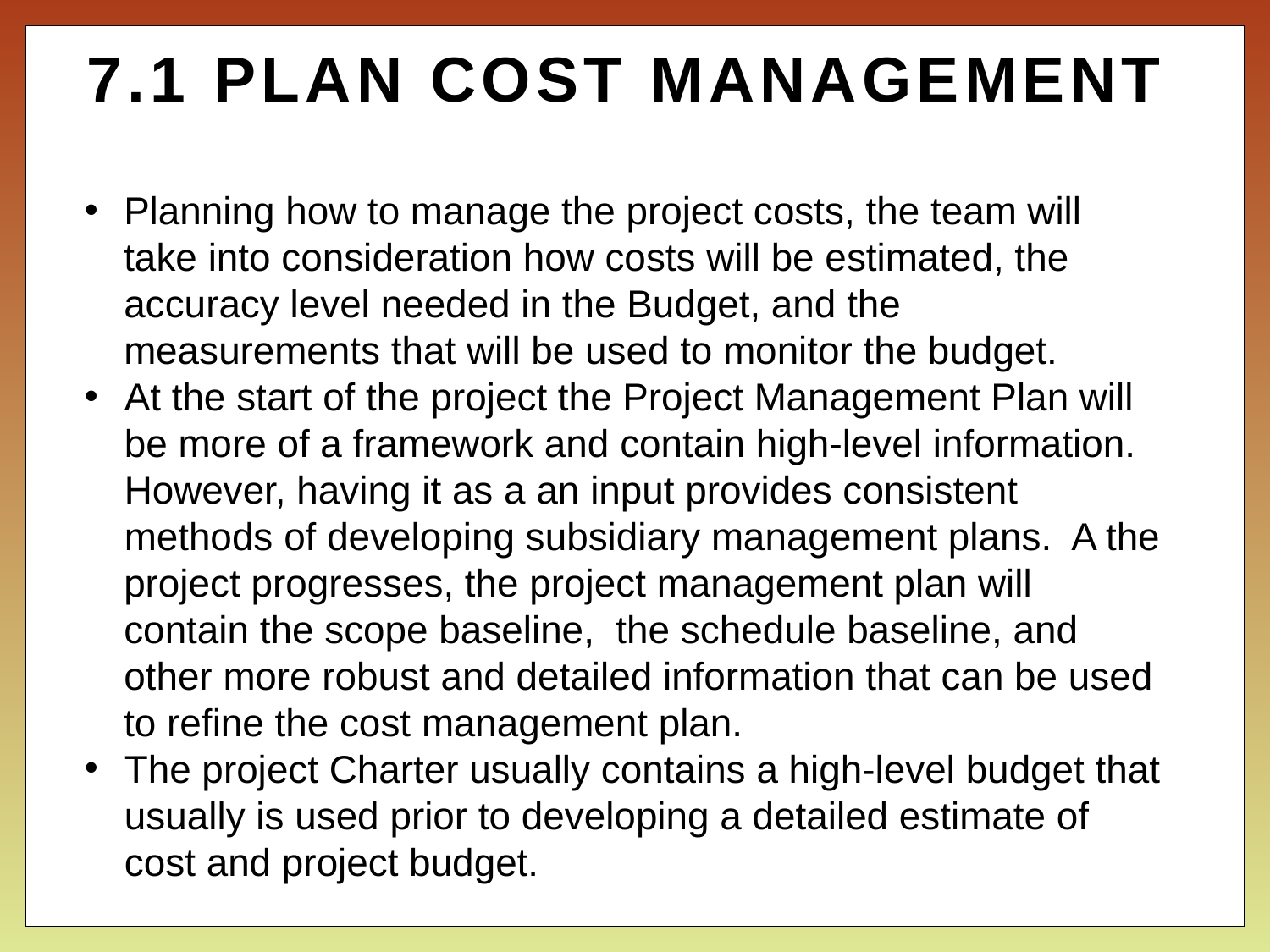

# 7.1 PLAN COST MANAGEMENT
Planning how to manage the project costs, the team will take into consideration how costs will be estimated, the accuracy level needed in the Budget, and the measurements that will be used to monitor the budget.
At the start of the project the Project Management Plan will be more of a framework and contain high-level information. However, having it as a an input provides consistent methods of developing subsidiary management plans.  A the
	project progresses, the project management plan will contain the scope baseline,  the schedule baseline, and other more robust and detailed information that can be used to refine the cost management plan.
The project Charter usually contains a high-level budget that usually is used prior to developing a detailed estimate of cost and project budget.